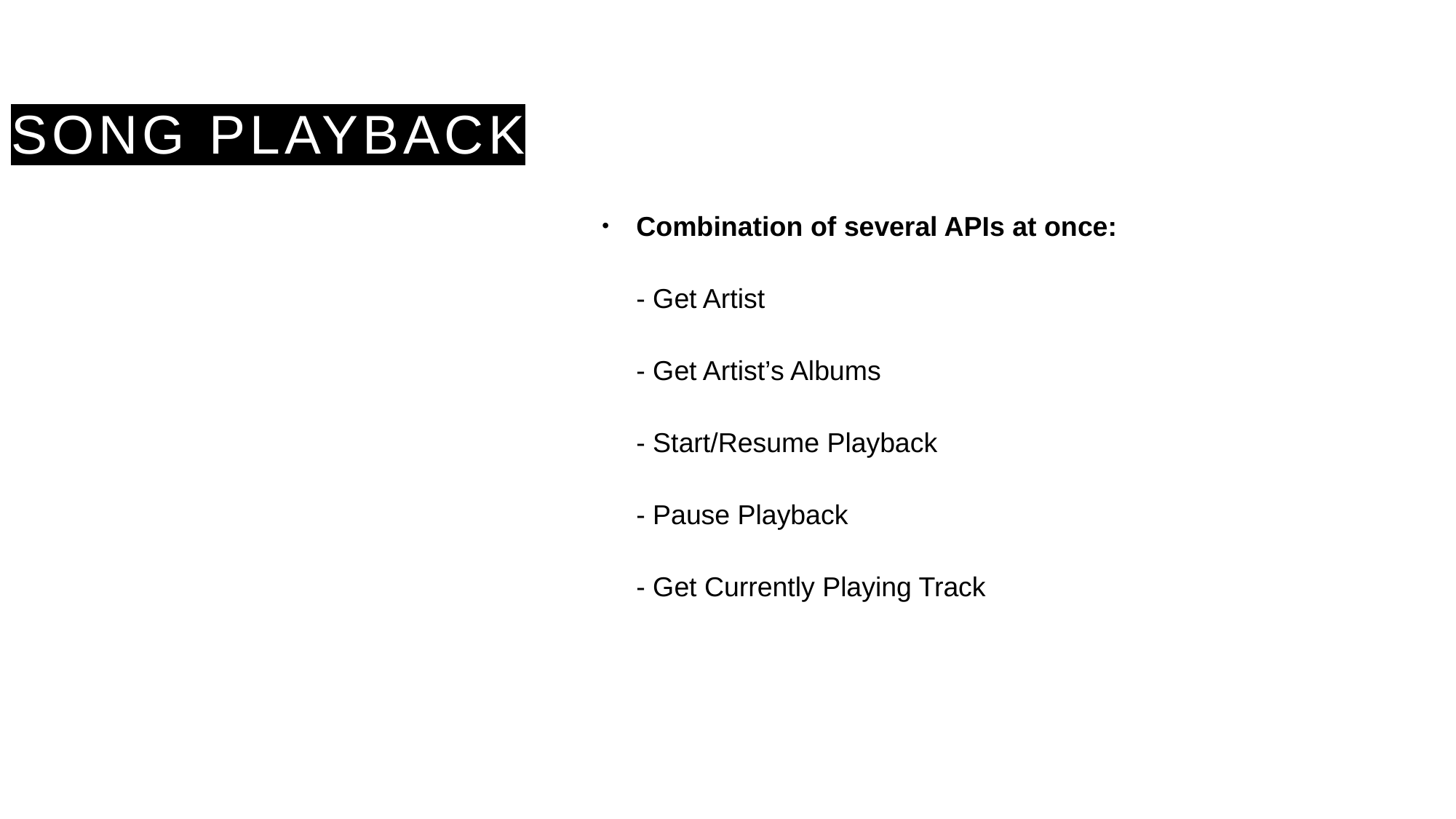

# Song Playback
Combination of several APIs at once:
- Get Artist
- Get Artist’s Albums
- Start/Resume Playback
- Pause Playback
- Get Currently Playing Track